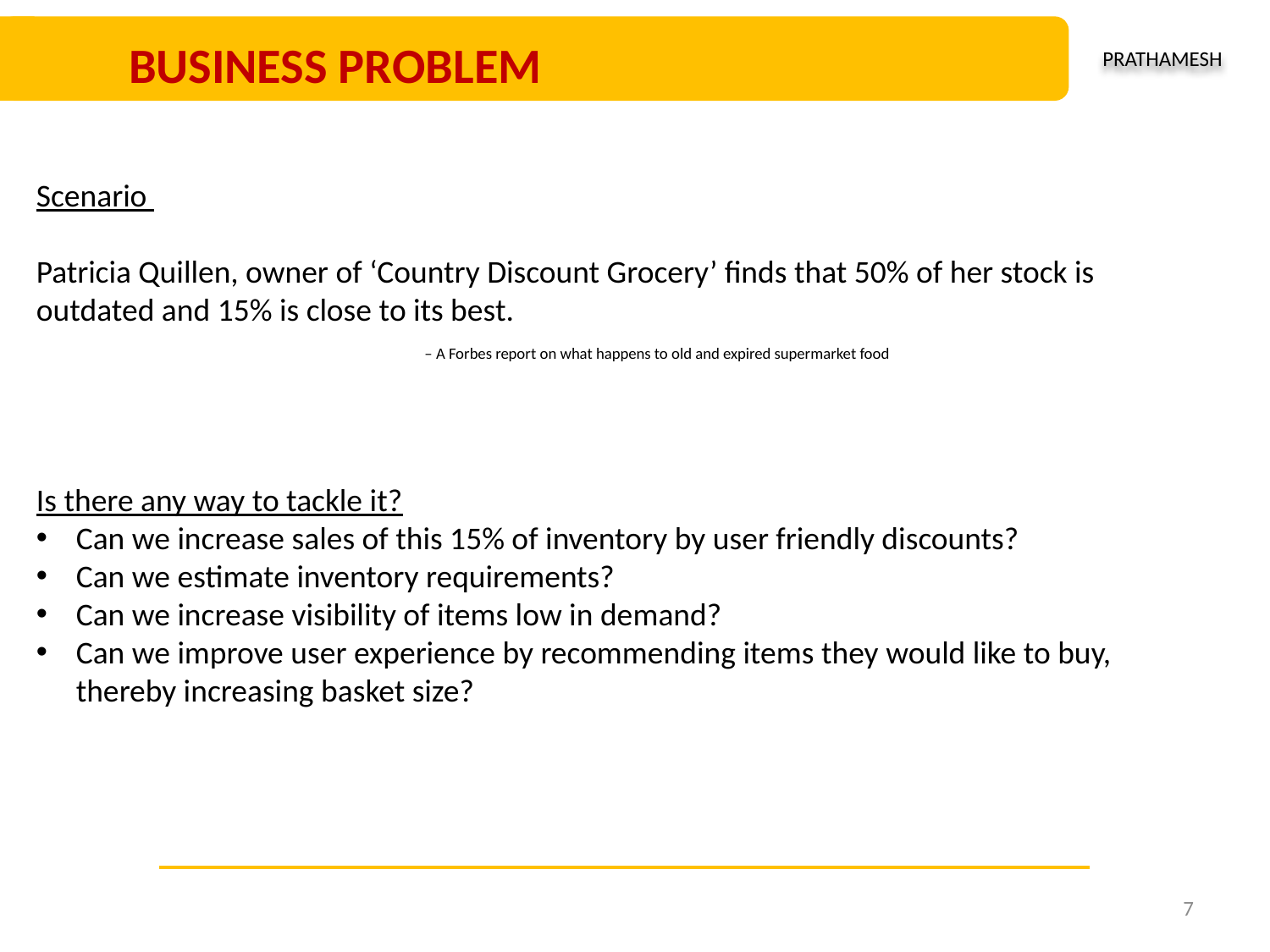

BUSINESS PROBLEM
PRATHAMESH
Scenario

Patricia Quillen, owner of ‘Country Discount Grocery’ finds that 50% of her stock is outdated and 15% is close to its best.
			 – A Forbes report on what happens to old and expired supermarket food

Is there any way to tackle it?
Can we increase sales of this 15% of inventory by user friendly discounts?
Can we estimate inventory requirements?
Can we increase visibility of items low in demand?
Can we improve user experience by recommending items they would like to buy, thereby increasing basket size?

7